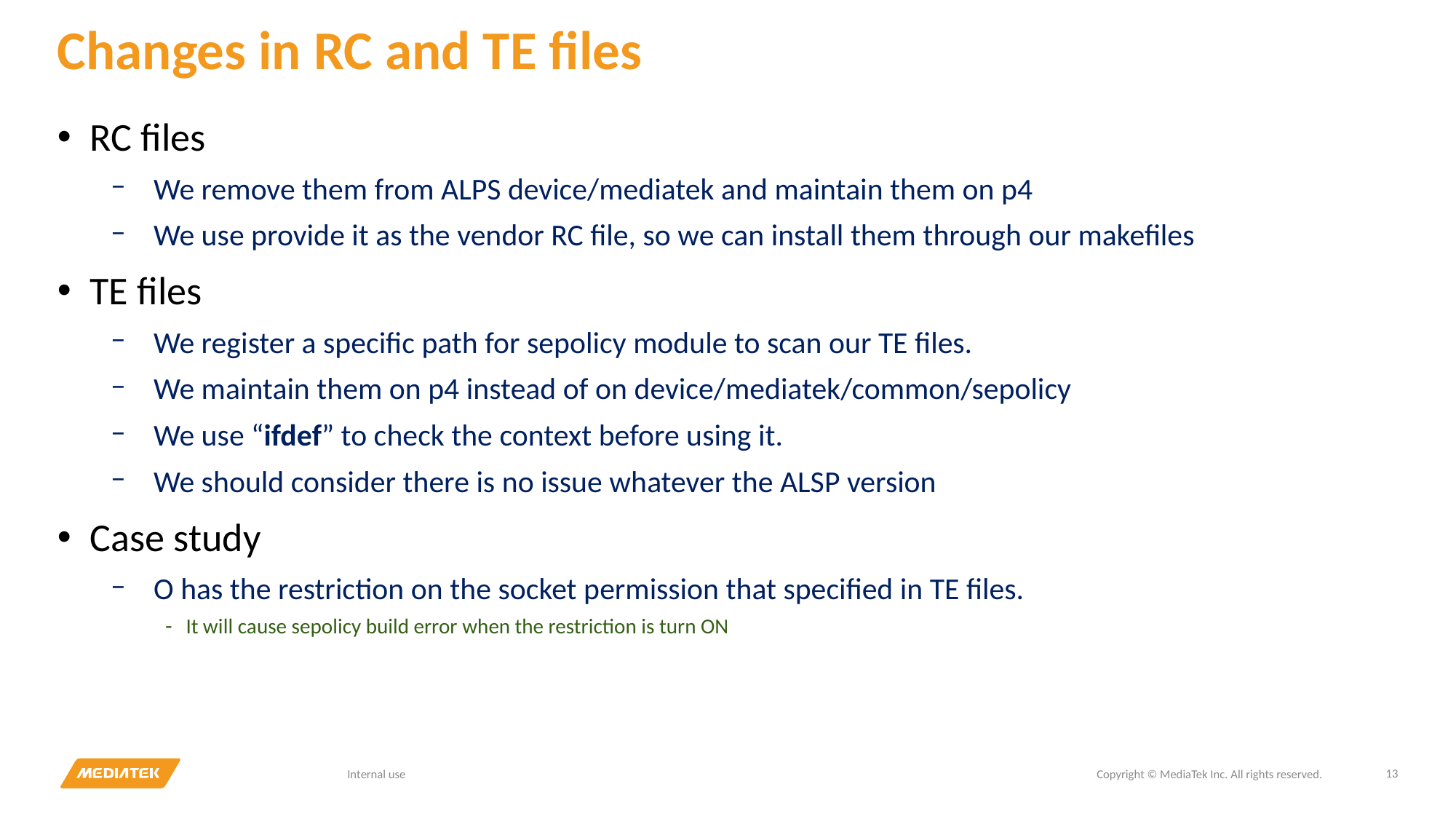

# Changes in RC and TE files
RC files
We remove them from ALPS device/mediatek and maintain them on p4
We use provide it as the vendor RC file, so we can install them through our makefiles
TE files
We register a specific path for sepolicy module to scan our TE files.
We maintain them on p4 instead of on device/mediatek/common/sepolicy
We use “ifdef” to check the context before using it.
We should consider there is no issue whatever the ALSP version
Case study
O has the restriction on the socket permission that specified in TE files.
It will cause sepolicy build error when the restriction is turn ON
13
Internal use
Copyright © MediaTek Inc. All rights reserved.